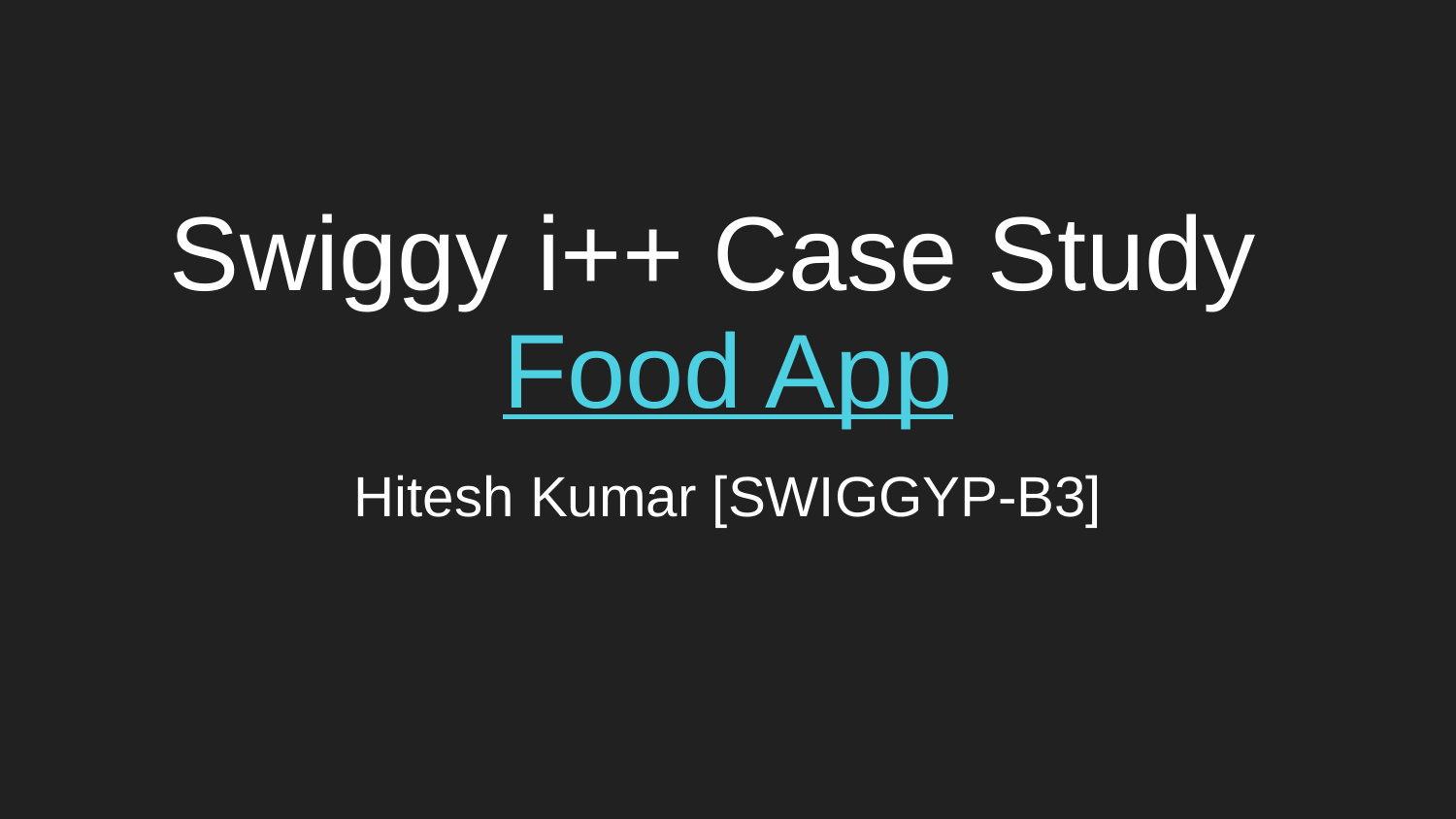

# Swiggy i++ Case Study Food App
Hitesh Kumar [SWIGGYP-B3]